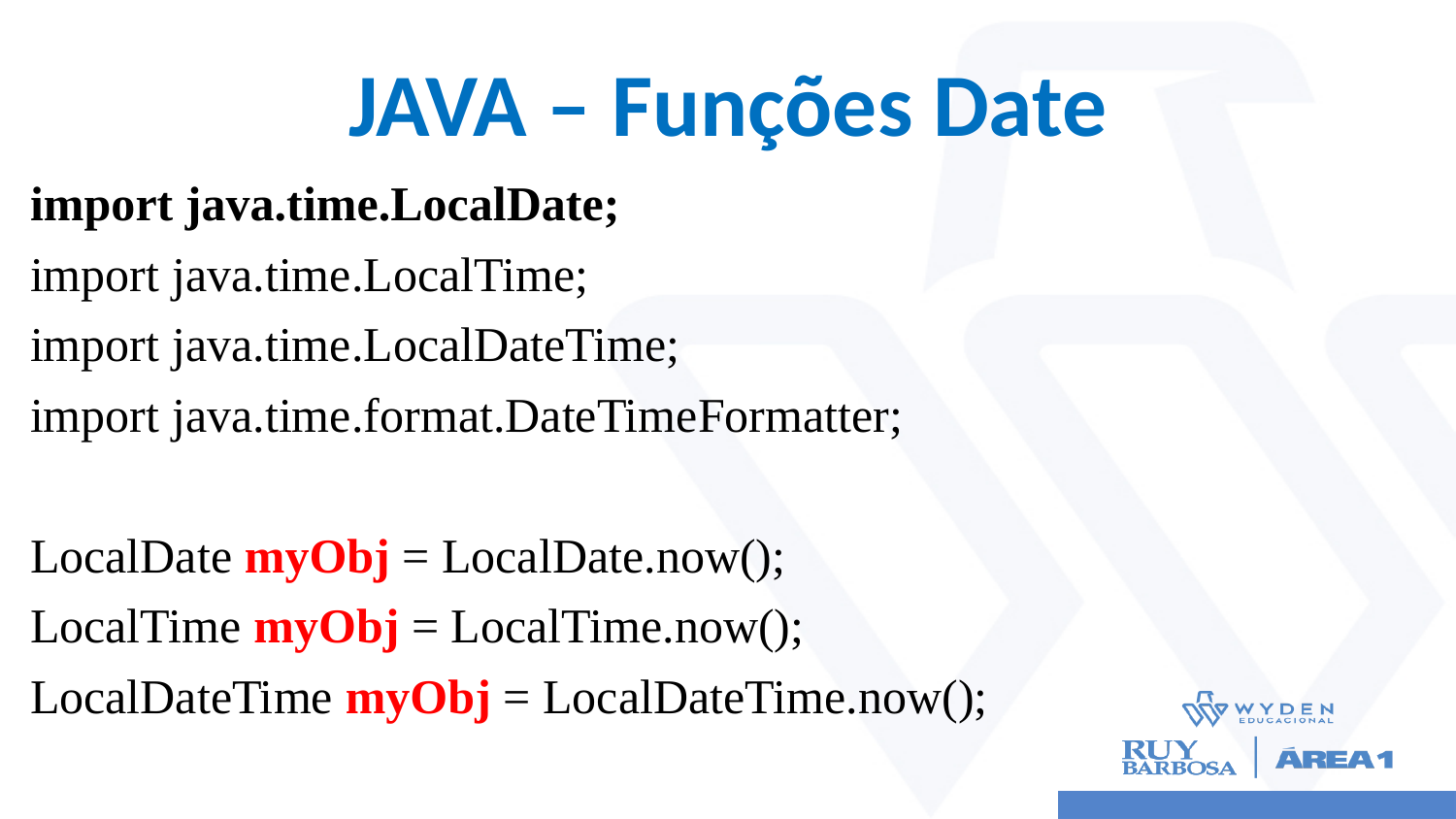

# JAVA – Funções Date
import java.time.LocalDate;
import java.time.LocalTime;
import java.time.LocalDateTime;
import java.time.format.DateTimeFormatter;

LocalDate myObj = LocalDate.now();
LocalTime myObj = LocalTime.now();
LocalDateTime myObj = LocalDateTime.now();